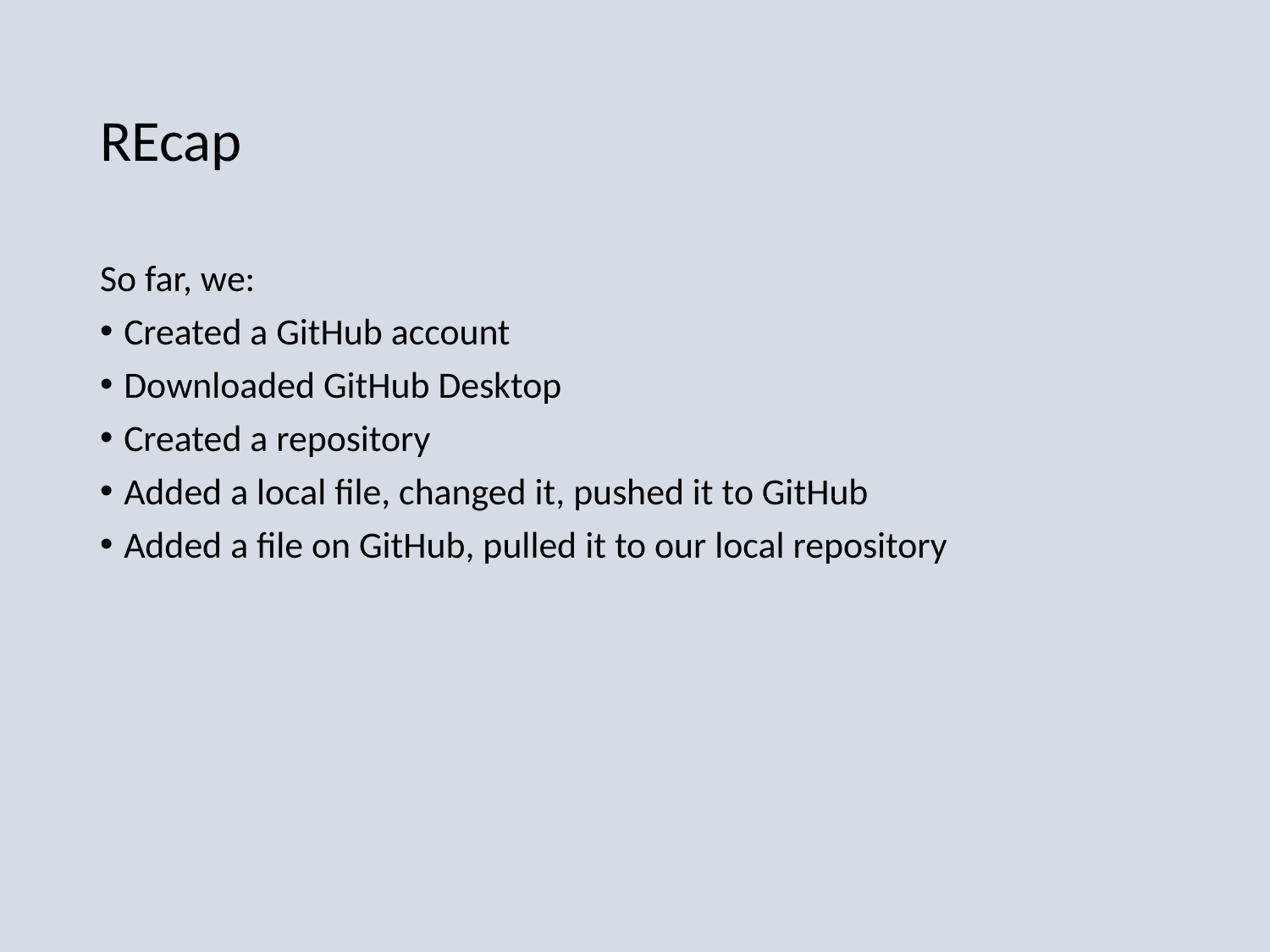

# REcap
So far, we:
Created a GitHub account
Downloaded GitHub Desktop
Created a repository
Added a local file, changed it, pushed it to GitHub
Added a file on GitHub, pulled it to our local repository